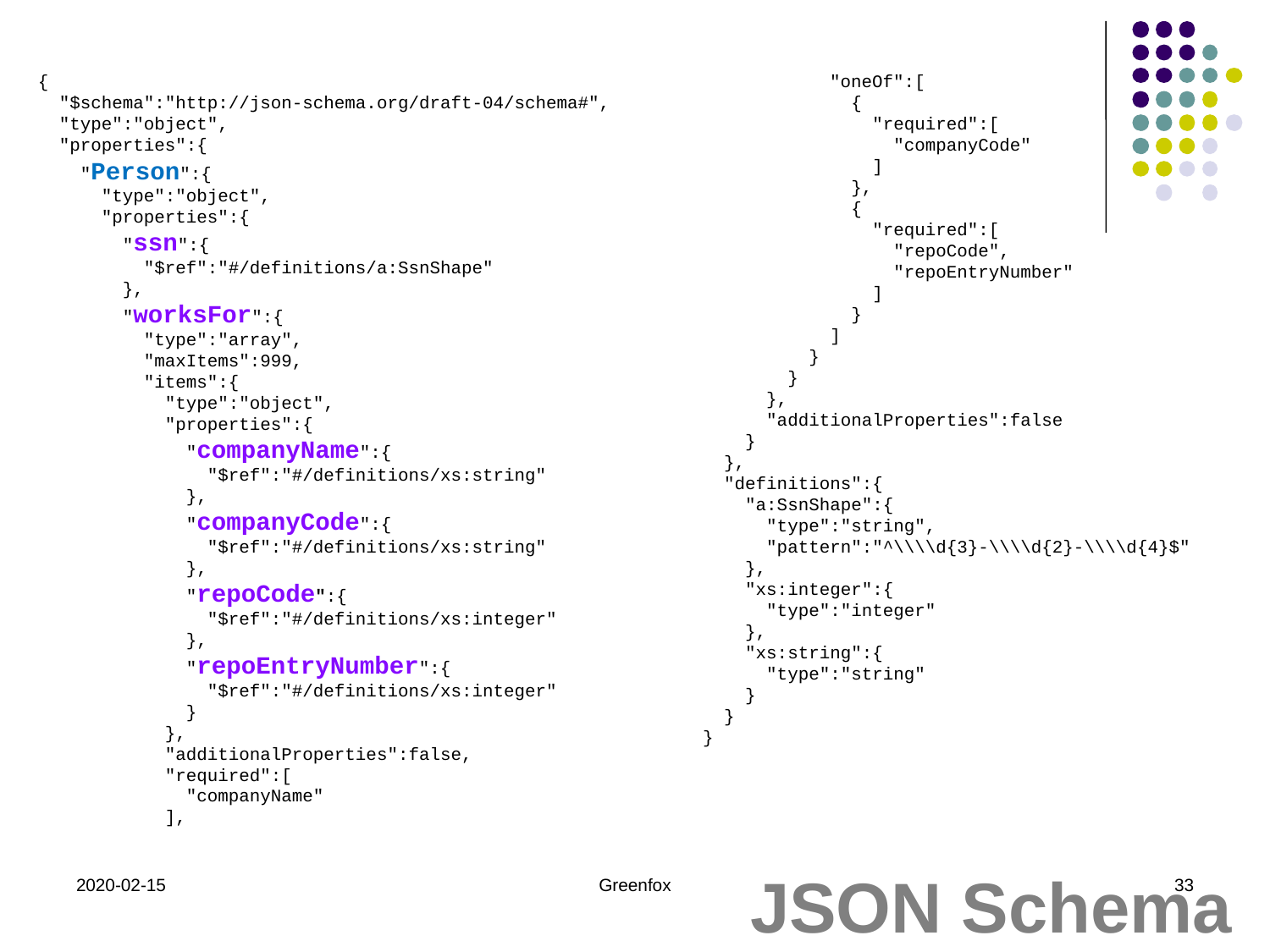

{
  "$schema":"http://json-schema.org/draft-04/schema#",
  "type":"object",
  "properties":{
    "Person":{
      "type":"object",
      "properties":{
        "ssn":{
          "$ref":"#/definitions/a:SsnShape"
        },
        "worksFor":{
          "type":"array",
          "maxItems":999,
          "items":{
            "type":"object",
            "properties":{
              "companyName":{
                "$ref":"#/definitions/xs:string"
              },
              "companyCode":{
                "$ref":"#/definitions/xs:string"
              },
              "repoCode":{
                "$ref":"#/definitions/xs:integer"
              },
              "repoEntryNumber":{
                "$ref":"#/definitions/xs:integer"
              }
            },
            "additionalProperties":false,
            "required":[
              "companyName"
            ],
            "oneOf":[
              {
                "required":[
                  "companyCode"
                ]
              },
              {
                "required":[
                  "repoCode",
                  "repoEntryNumber"
                ]
              }
            ]
          }
        }
      },
      "additionalProperties":false
    }
  },
  "definitions":{
    "a:SsnShape":{
      "type":"string",
      "pattern":"^\\\\d{3}-\\\\d{2}-\\\\d{4}$"
    },
    "xs:integer":{
      "type":"integer"
    },
    "xs:string":{
      "type":"string"
    }
  }
}

JSON Schema
2020-02-15
Greenfox
33